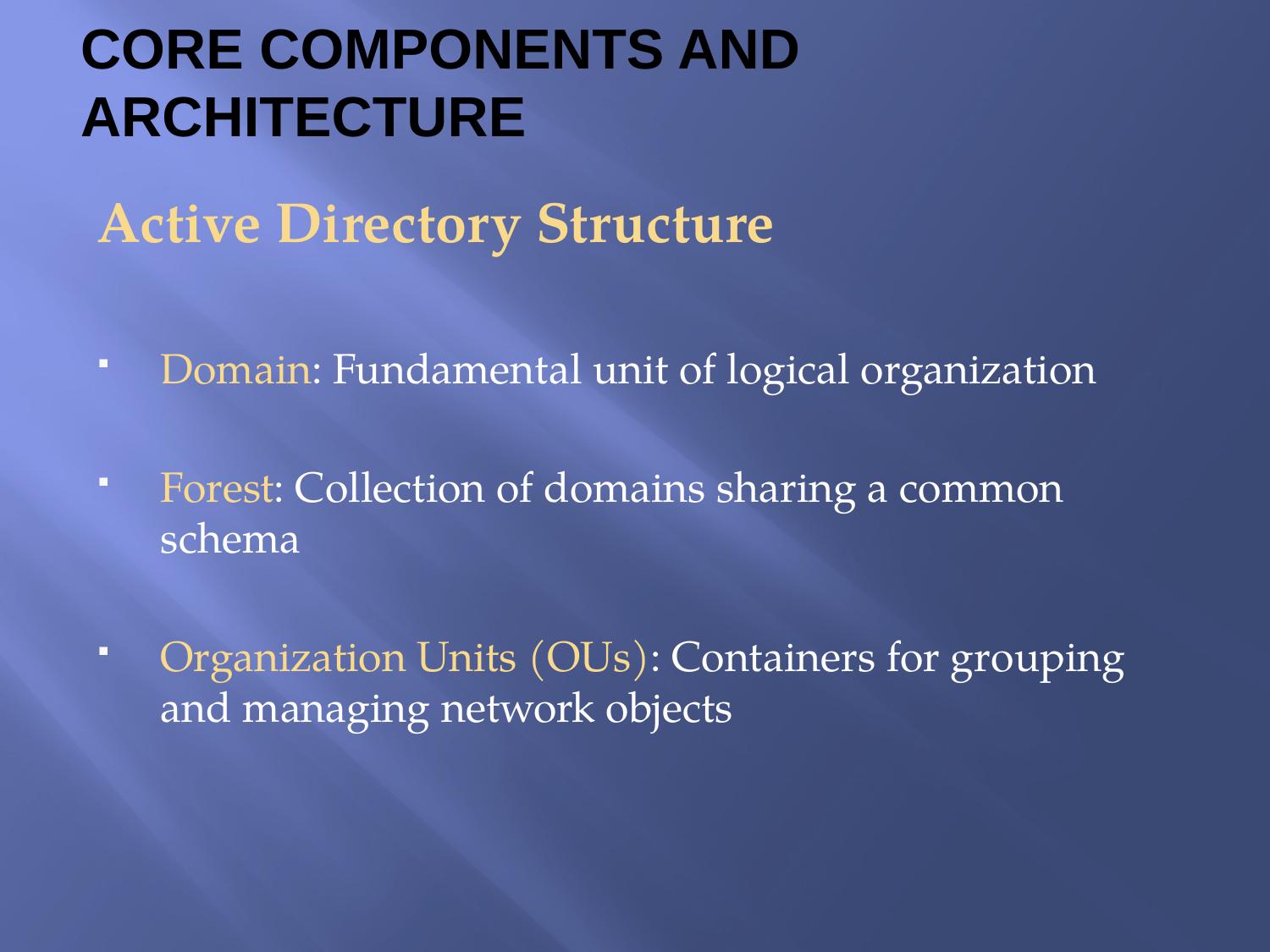

# Core components and architecture
Active Directory Structure

Domain: Fundamental unit of logical organization

Forest: Collection of domains sharing a common schema

Organization Units (OUs): Containers for grouping and managing network objects